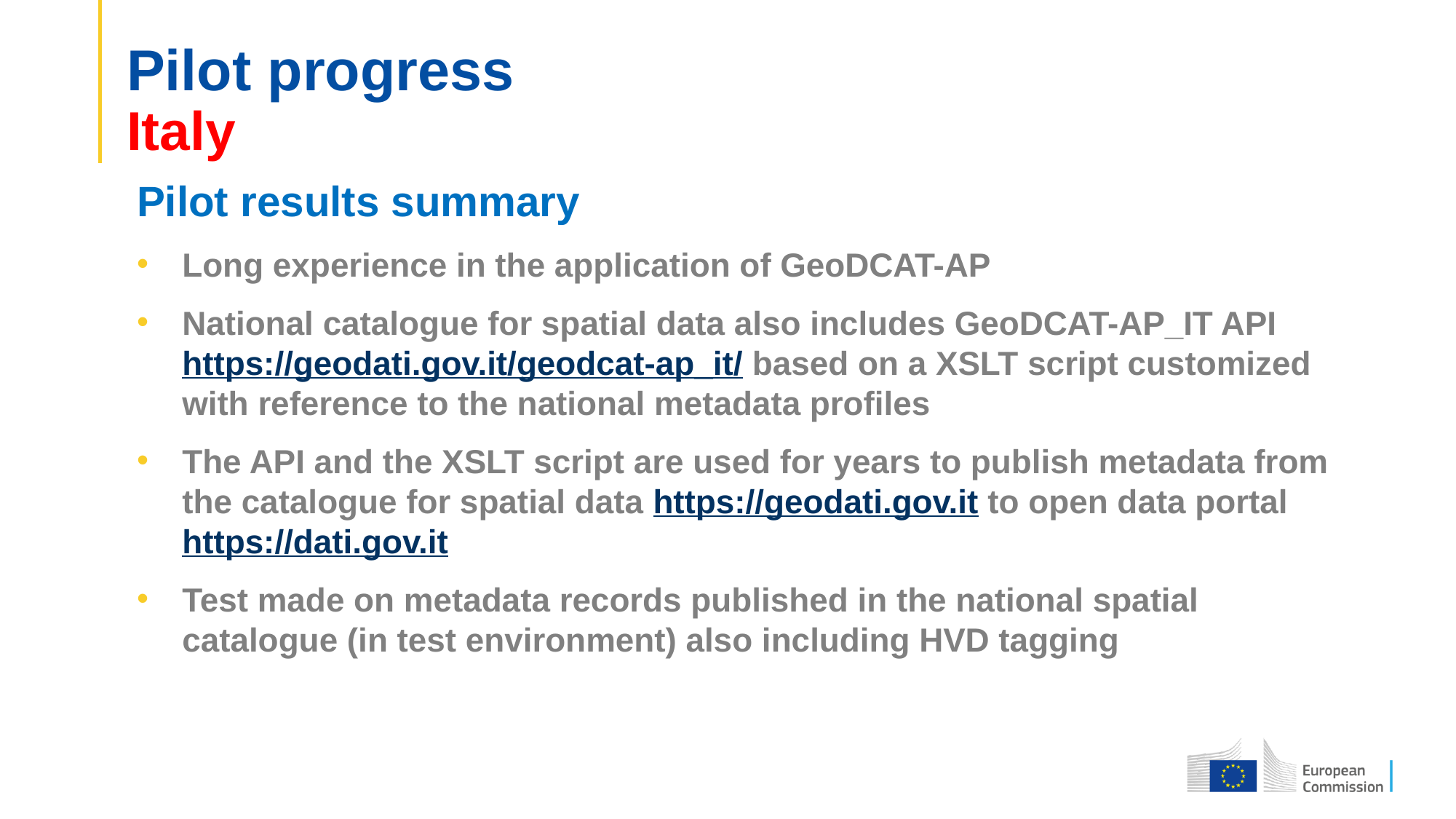

# Pilot progress Italy
Pilot results summary
Long experience in the application of GeoDCAT-AP
National catalogue for spatial data also includes GeoDCAT-AP_IT API https://geodati.gov.it/geodcat-ap_it/ based on a XSLT script customized with reference to the national metadata profiles
The API and the XSLT script are used for years to publish metadata from the catalogue for spatial data https://geodati.gov.it to open data portal https://dati.gov.it
Test made on metadata records published in the national spatial catalogue (in test environment) also including HVD tagging